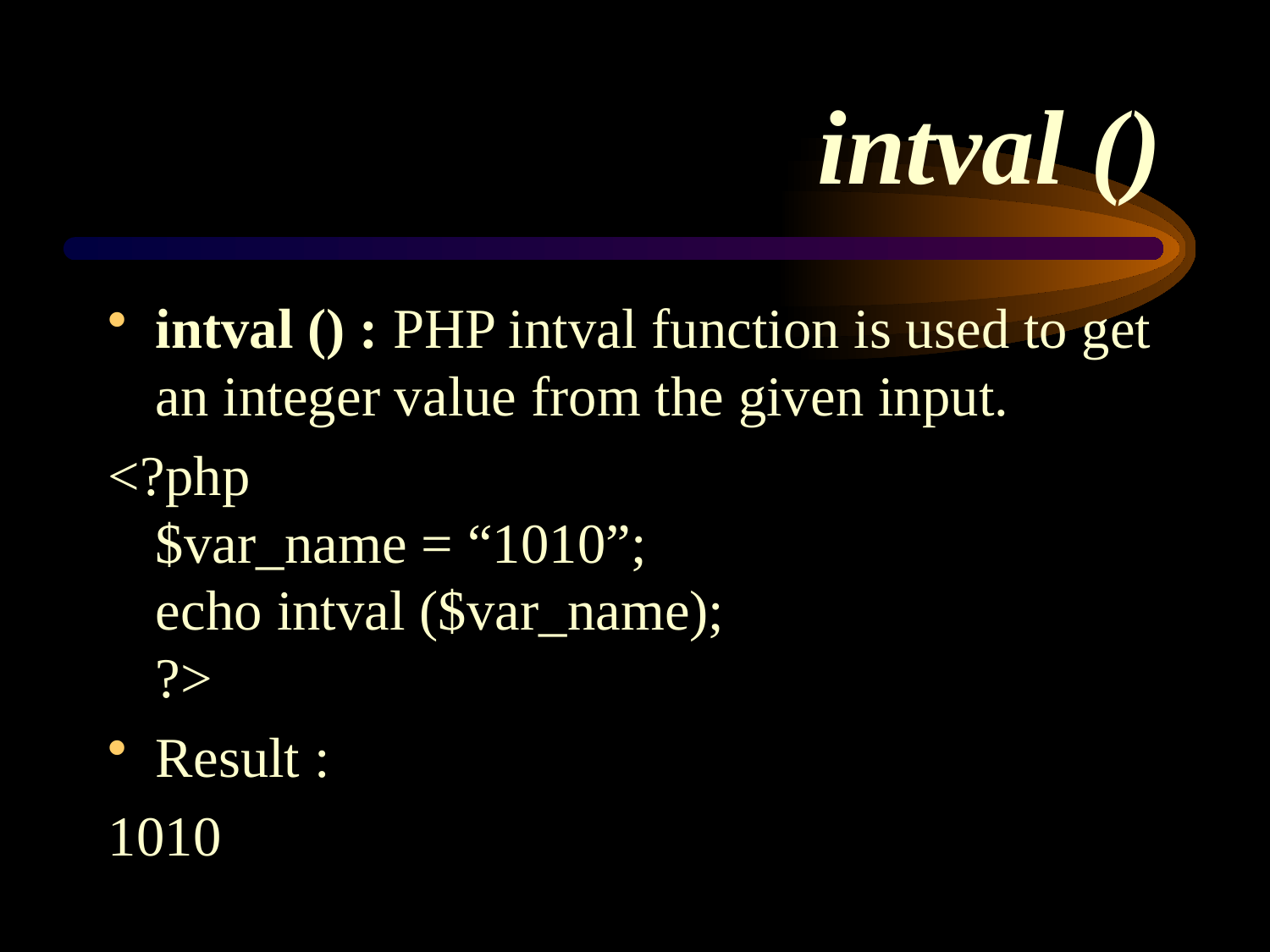

# intval ()
intval () : PHP intval function is used to get an integer value from the given input.
<?php
$var_name = “1010”;
echo intval ($var_name);
?>
Result :
1010